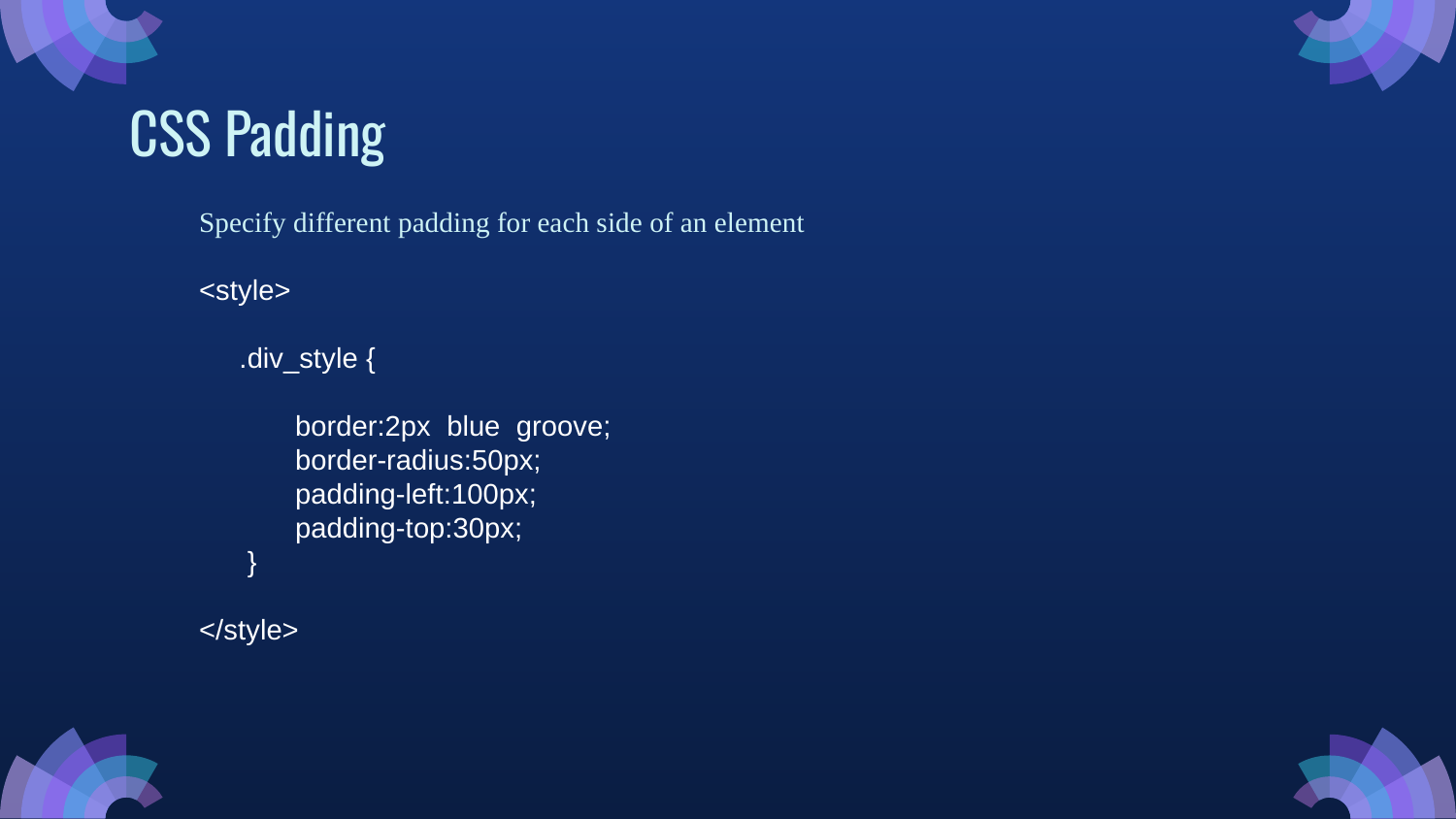

CSS Padding
Specify different padding for each side of an element

<style>

     .div_style {

            border:2px  blue  groove;
            border-radius:50px;
            padding-left:100px;
            padding-top:30px;
      }

</style>